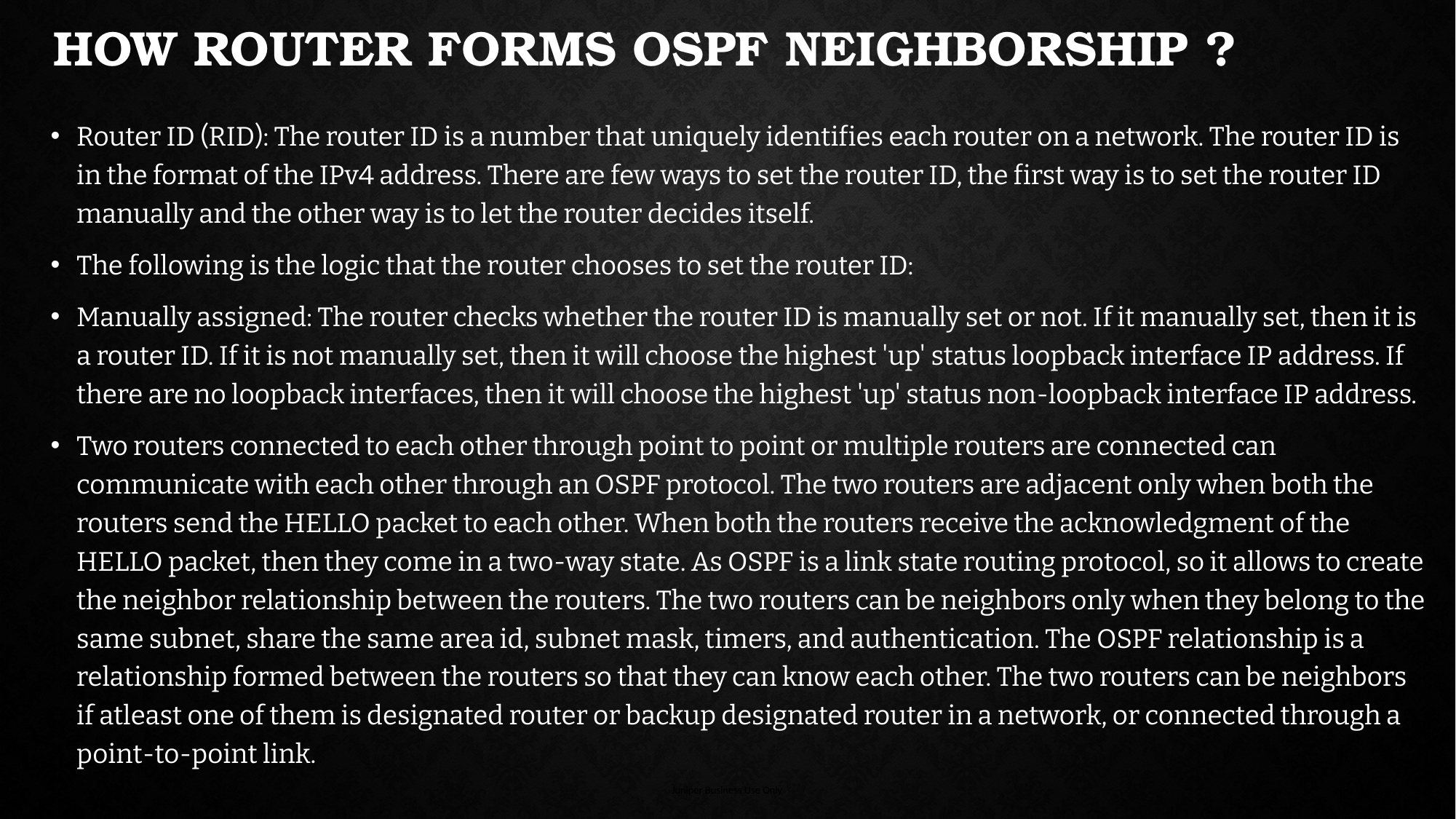

# How router forms OSPF neighborship ?
Router ID (RID): The router ID is a number that uniquely identifies each router on a network. The router ID is in the format of the IPv4 address. There are few ways to set the router ID, the first way is to set the router ID manually and the other way is to let the router decides itself.
The following is the logic that the router chooses to set the router ID:
Manually assigned: The router checks whether the router ID is manually set or not. If it manually set, then it is a router ID. If it is not manually set, then it will choose the highest 'up' status loopback interface IP address. If there are no loopback interfaces, then it will choose the highest 'up' status non-loopback interface IP address.
Two routers connected to each other through point to point or multiple routers are connected can communicate with each other through an OSPF protocol. The two routers are adjacent only when both the routers send the HELLO packet to each other. When both the routers receive the acknowledgment of the HELLO packet, then they come in a two-way state. As OSPF is a link state routing protocol, so it allows to create the neighbor relationship between the routers. The two routers can be neighbors only when they belong to the same subnet, share the same area id, subnet mask, timers, and authentication. The OSPF relationship is a relationship formed between the routers so that they can know each other. The two routers can be neighbors if atleast one of them is designated router or backup designated router in a network, or connected through a point-to-point link.